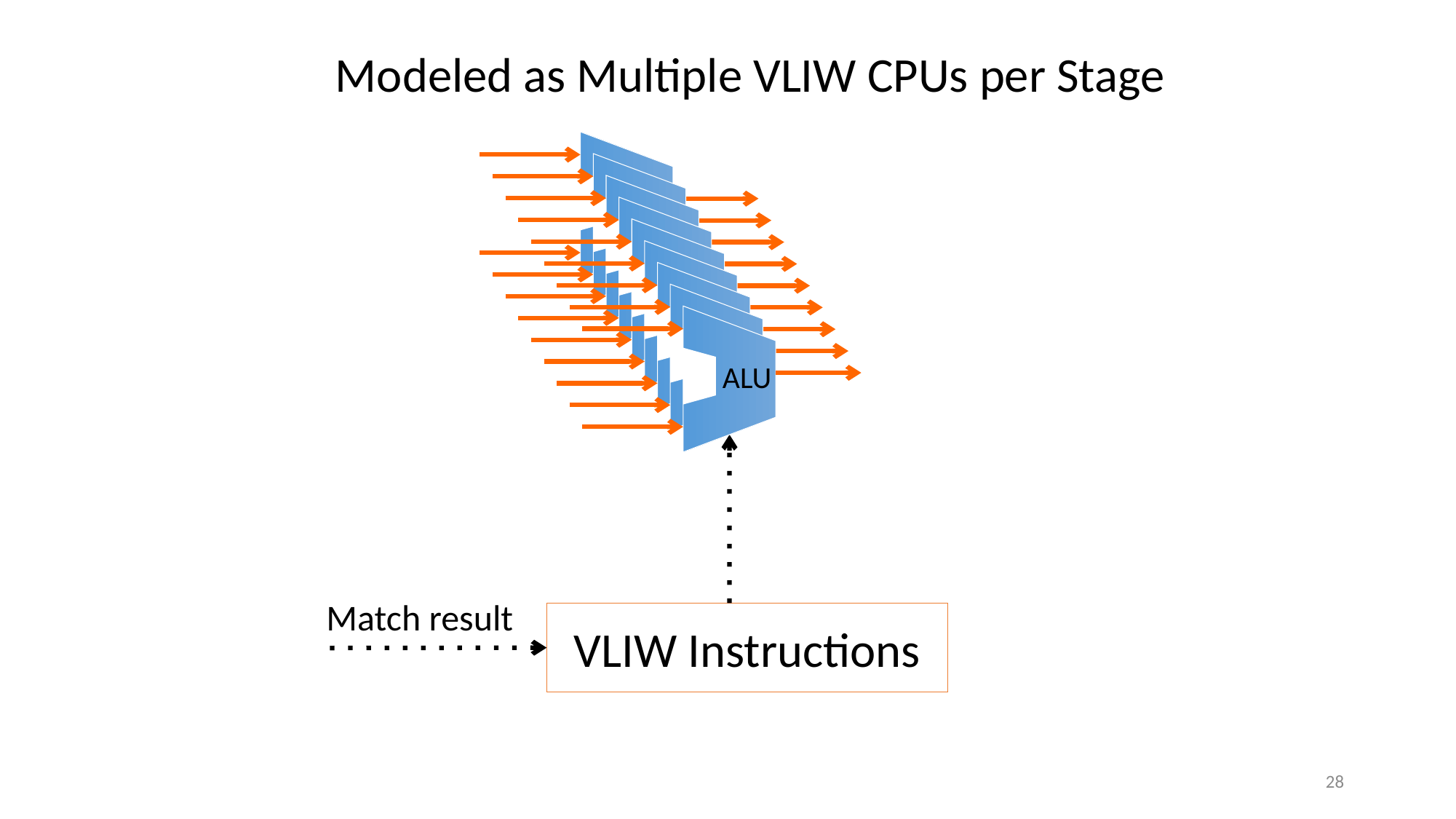

Modeled as Multiple VLIW CPUs per Stage

ALU

ALU

ALU

ALU

ALU

ALU

ALU

ALU

ALU

Match result
VLIW Instructions
28